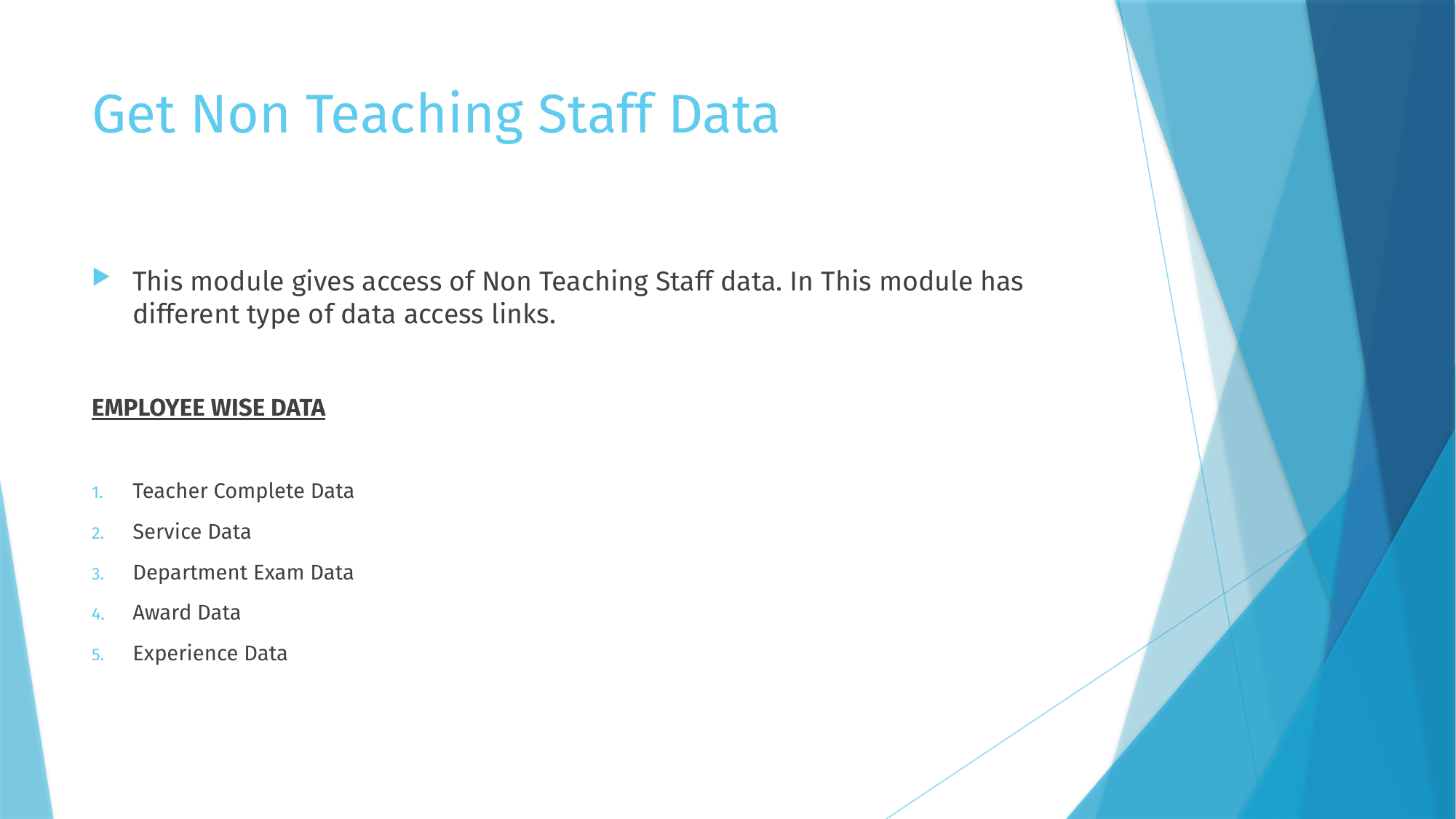

# Get Non Teaching Staff Data
This module gives access of Non Teaching Staff data. In This module has different type of data access links.

EMPLOYEE WISE DATA

Teacher Complete Data
Service Data
Department Exam Data
Award Data
Experience Data